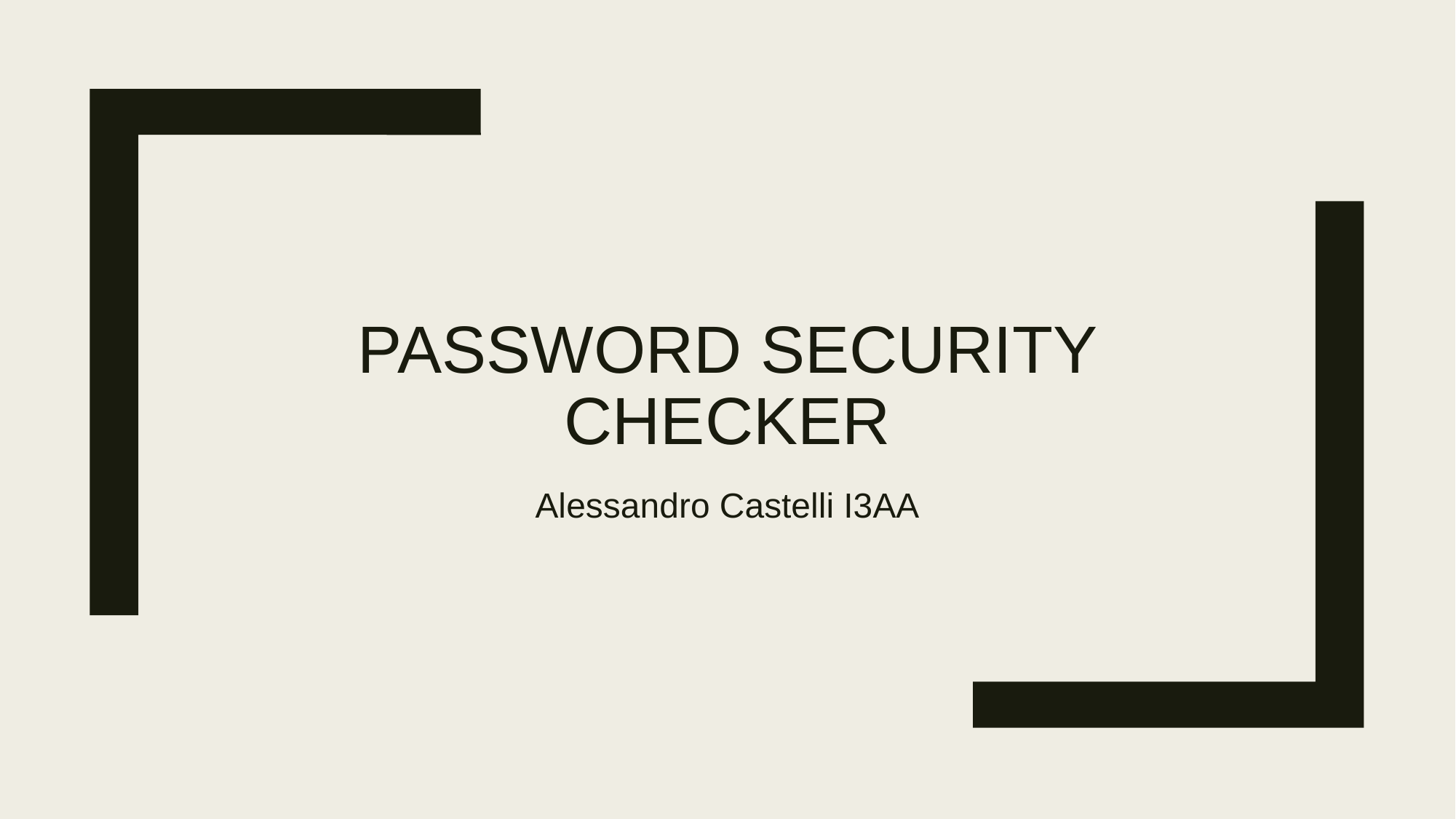

# Password security checker
Alessandro Castelli I3AA